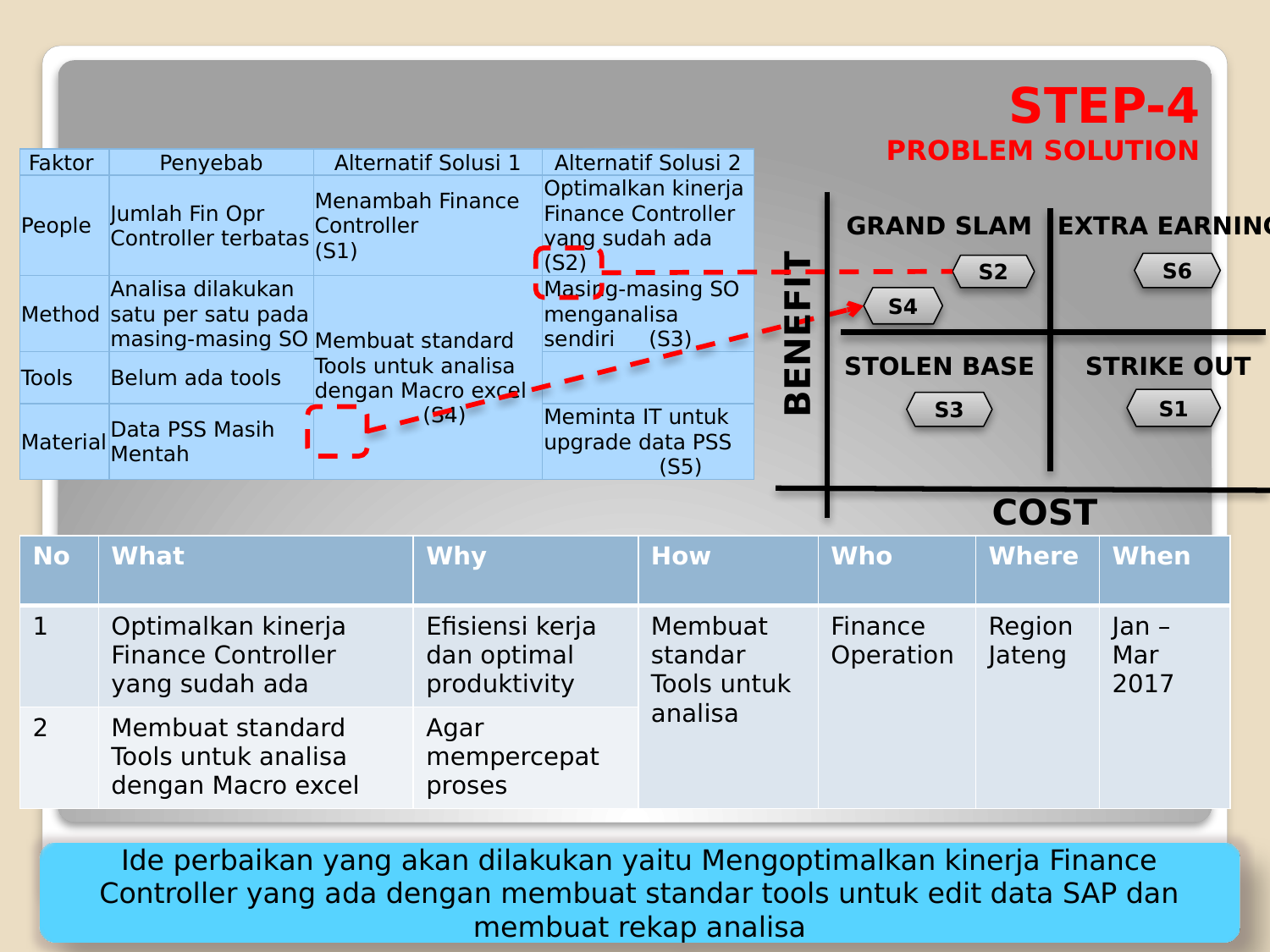

Step-4
         Problem Solution
| Faktor | Penyebab | Alternatif Solusi 1 | Alternatif Solusi 2 |
| --- | --- | --- | --- |
| People | Jumlah Fin Opr Controller terbatas | Menambah Finance Controller (S1) | Optimalkan kinerja Finance Controller yang sudah ada (S2) |
| Method | Analisa dilakukan satu per satu pada masing-masing SO | Membuat standard Tools untuk analisa dengan Macro excel (S4) | Masing-masing SO menganalisa sendiri (S3) |
| Tools | Belum ada tools |  |  |
| Material | Data PSS Masih Mentah |  | Meminta IT untuk upgrade data PSS (S5) |
EXTRA EARNING
GRAND SLAM
S6
S4
STOLEN BASE
STRIKE OUT
S1
S3
BENEFIT
COST
S2

| No | What | Why | How | Who | Where | When |
| --- | --- | --- | --- | --- | --- | --- |
| 1 | Optimalkan kinerja Finance Controller yang sudah ada | Efisiensi kerja dan optimal produktivity | Membuat standar Tools untuk analisa | Finance Operation | Region Jateng | Jan – Mar 2017 |
| 2 | Membuat standard Tools untuk analisa dengan Macro excel | Agar mempercepat proses |  |  |  |  |
Ide perbaikan yang akan dilakukan yaitu Mengoptimalkan kinerja Finance Controller yang ada dengan membuat standar tools untuk edit data SAP dan membuat rekap analisa